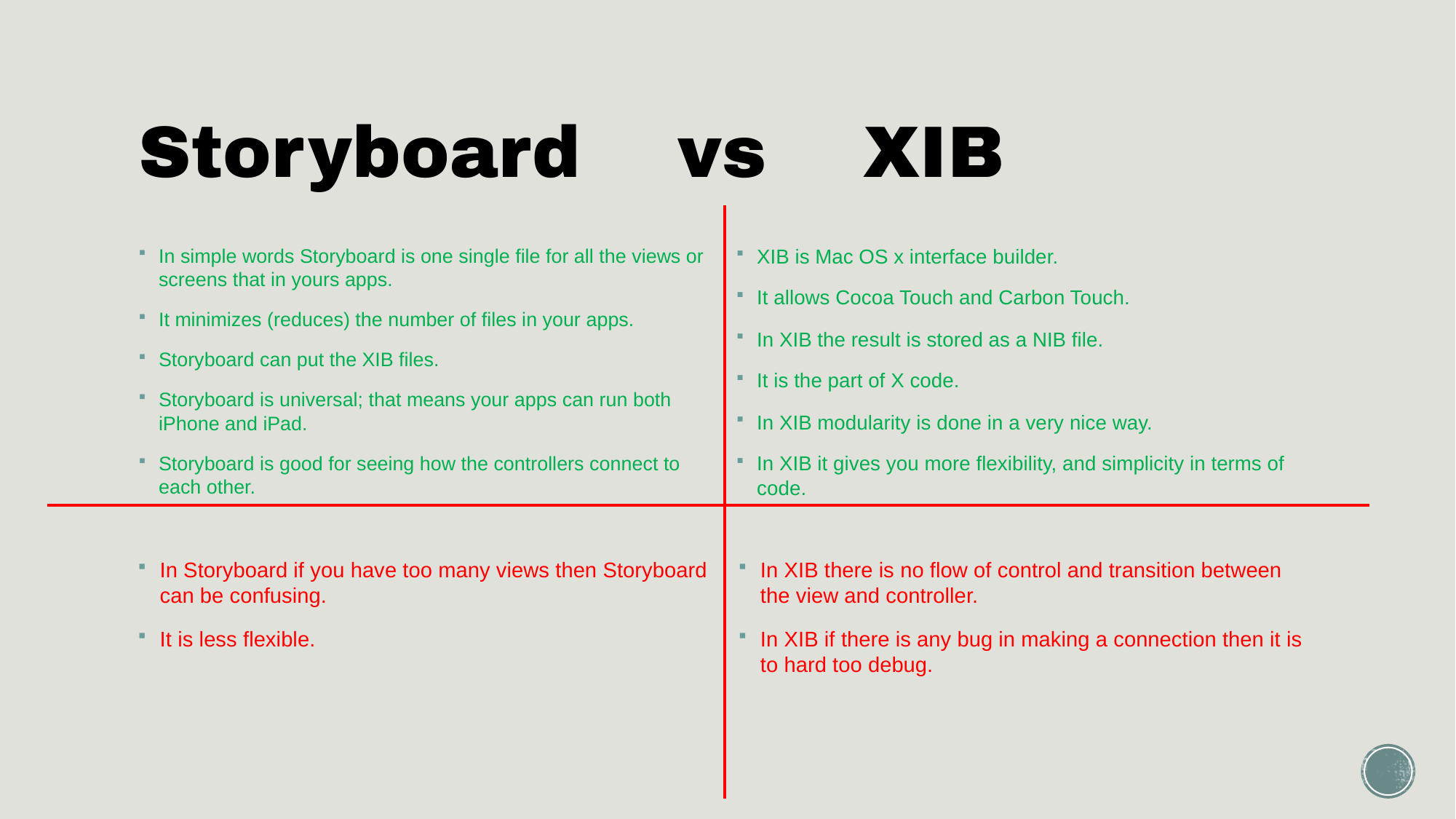

# Storyboard    vs    XIB
XIB is Mac OS x interface builder.
It allows Cocoa Touch and Carbon Touch.
In XIB the result is stored as a NIB file.
It is the part of X code.
In XIB modularity is done in a very nice way.
In XIB it gives you more flexibility, and simplicity in terms of code.

In simple words Storyboard is one single file for all the views or screens that in yours apps.
It minimizes (reduces) the number of files in your apps.
Storyboard can put the XIB files.
Storyboard is universal; that means your apps can run both iPhone and iPad.
Storyboard is good for seeing how the controllers connect to each other.
In Storyboard if you have too many views then Storyboard can be confusing.
It is less flexible.

In XIB there is no flow of control and transition between the view and controller.
In XIB if there is any bug in making a connection then it is to hard too debug.